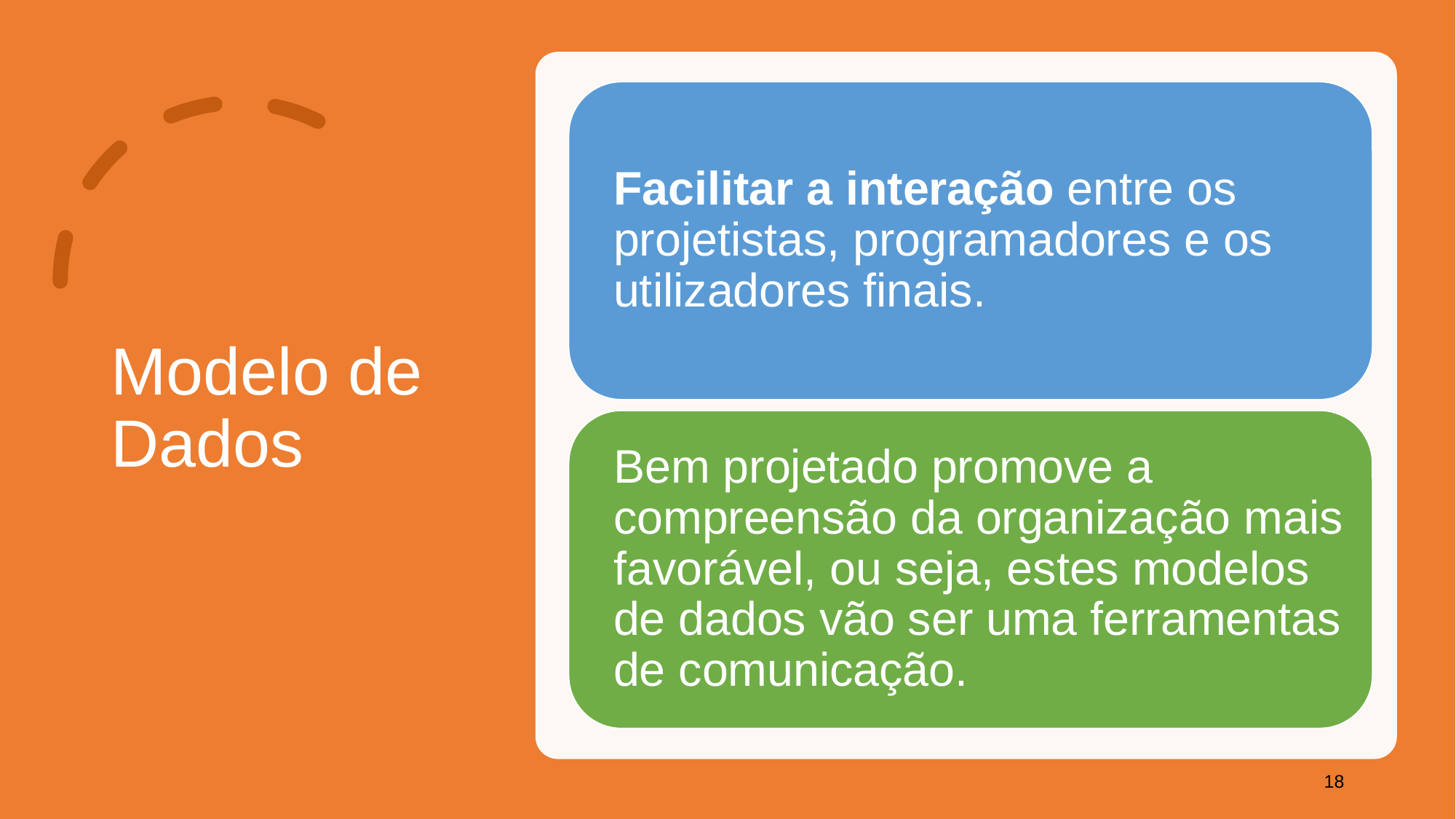

Facilitar a interação entre os projetistas, programadores e os utilizadores finais.
Bem projetado promove a compreensão da organização mais favorável, ou seja, estes modelos de dados vão ser uma ferramentas de comunicação.
# Modelo de Dados

18